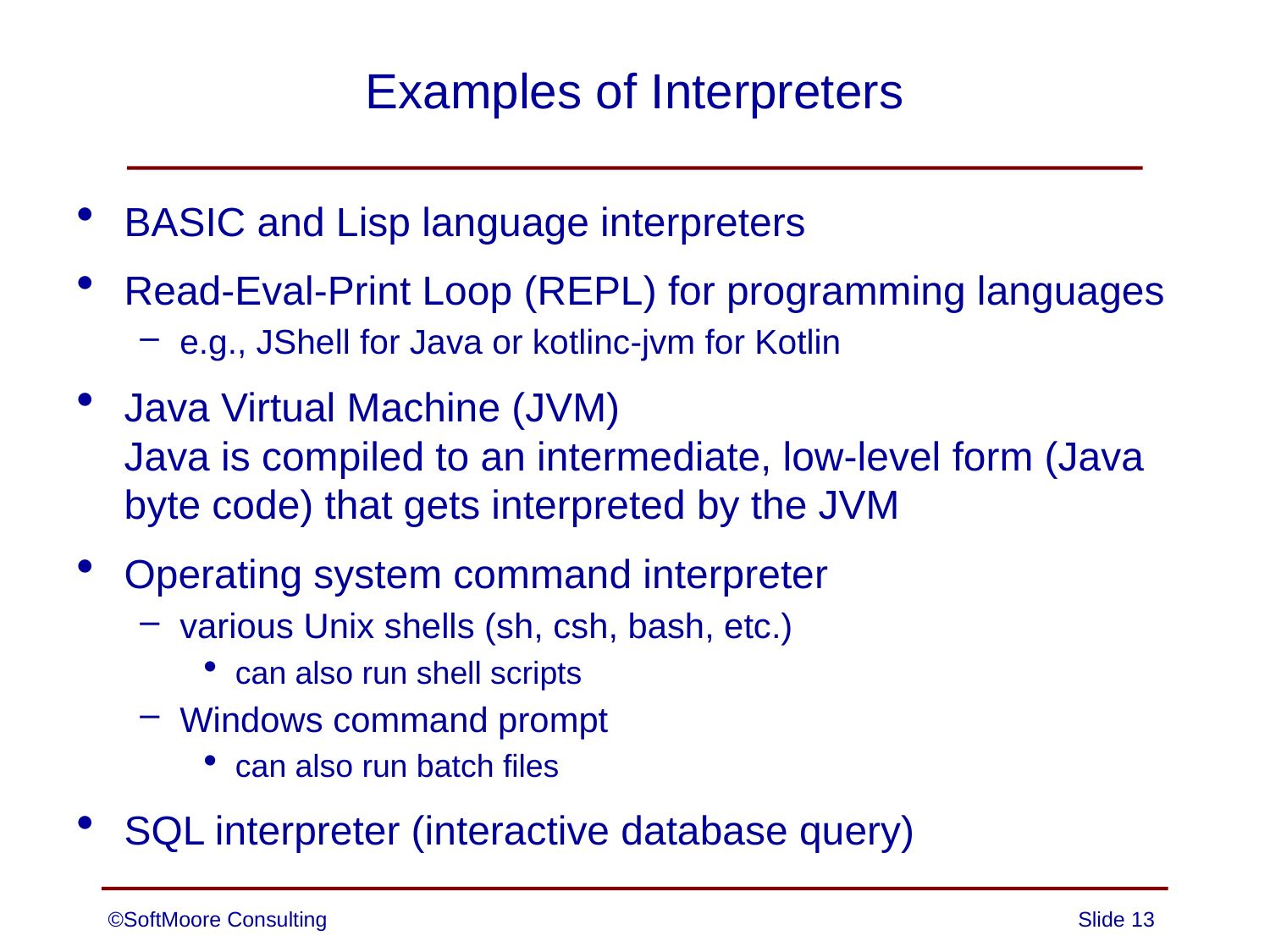

# Examples of Interpreters
BASIC and Lisp language interpreters
Read-Eval-Print Loop (REPL) for programming languages
e.g., JShell for Java or kotlinc-jvm for Kotlin
Java Virtual Machine (JVM)
Java is compiled to an intermediate, low-level form (Java byte code) that gets interpreted by the JVM
Operating system command interpreter
various Unix shells (sh, csh, bash, etc.)
can also run shell scripts
Windows command prompt
can also run batch files
SQL interpreter (interactive database query)
©SoftMoore Consulting
Slide 13